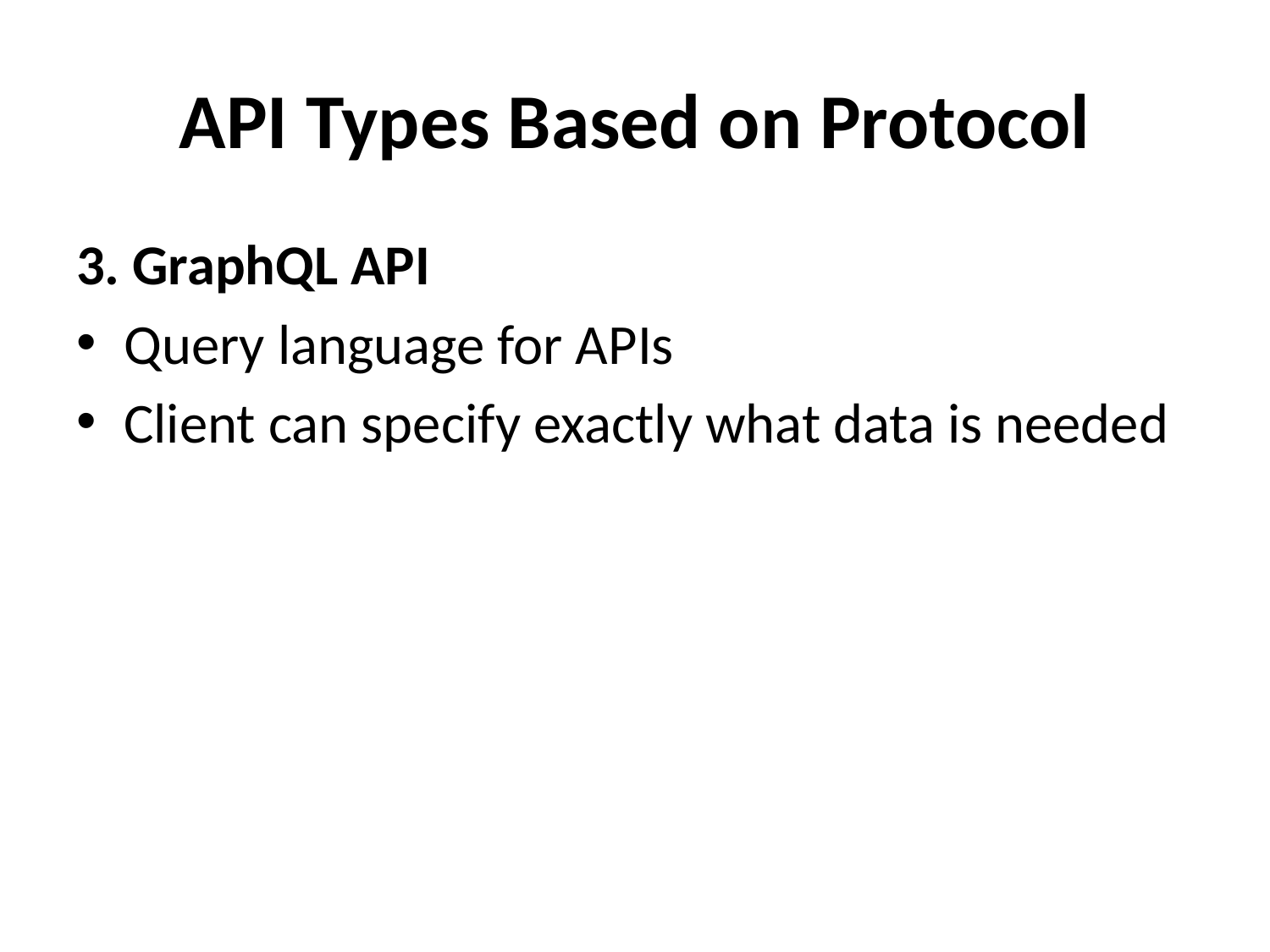

# API Types Based on Protocol
3. GraphQL API
Query language for APIs
Client can specify exactly what data is needed